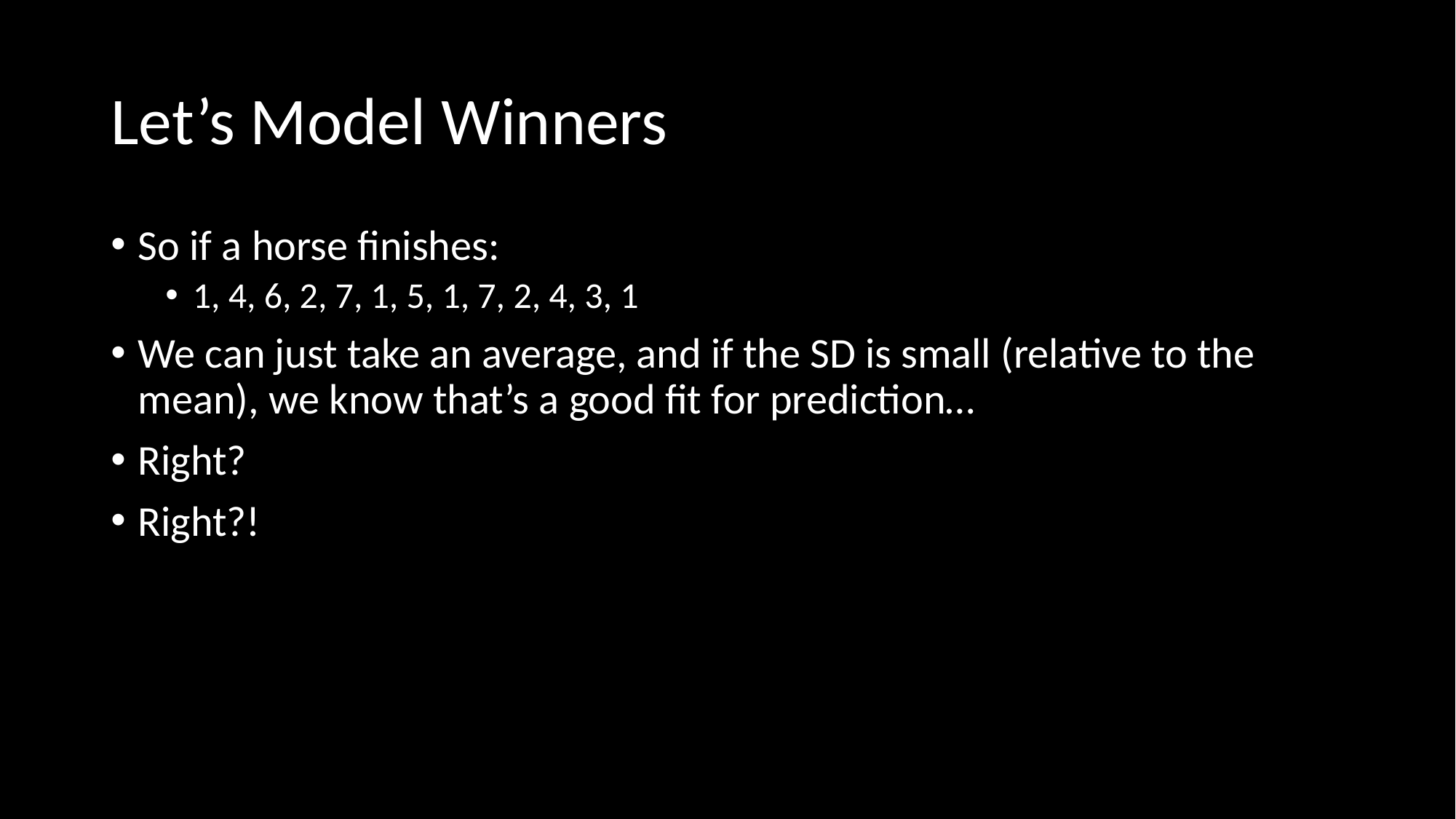

# Let’s Model Winners
So if a horse finishes:
1, 4, 6, 2, 7, 1, 5, 1, 7, 2, 4, 3, 1
We can just take an average, and if the SD is small (relative to the mean), we know that’s a good fit for prediction…
Right?
Right?!